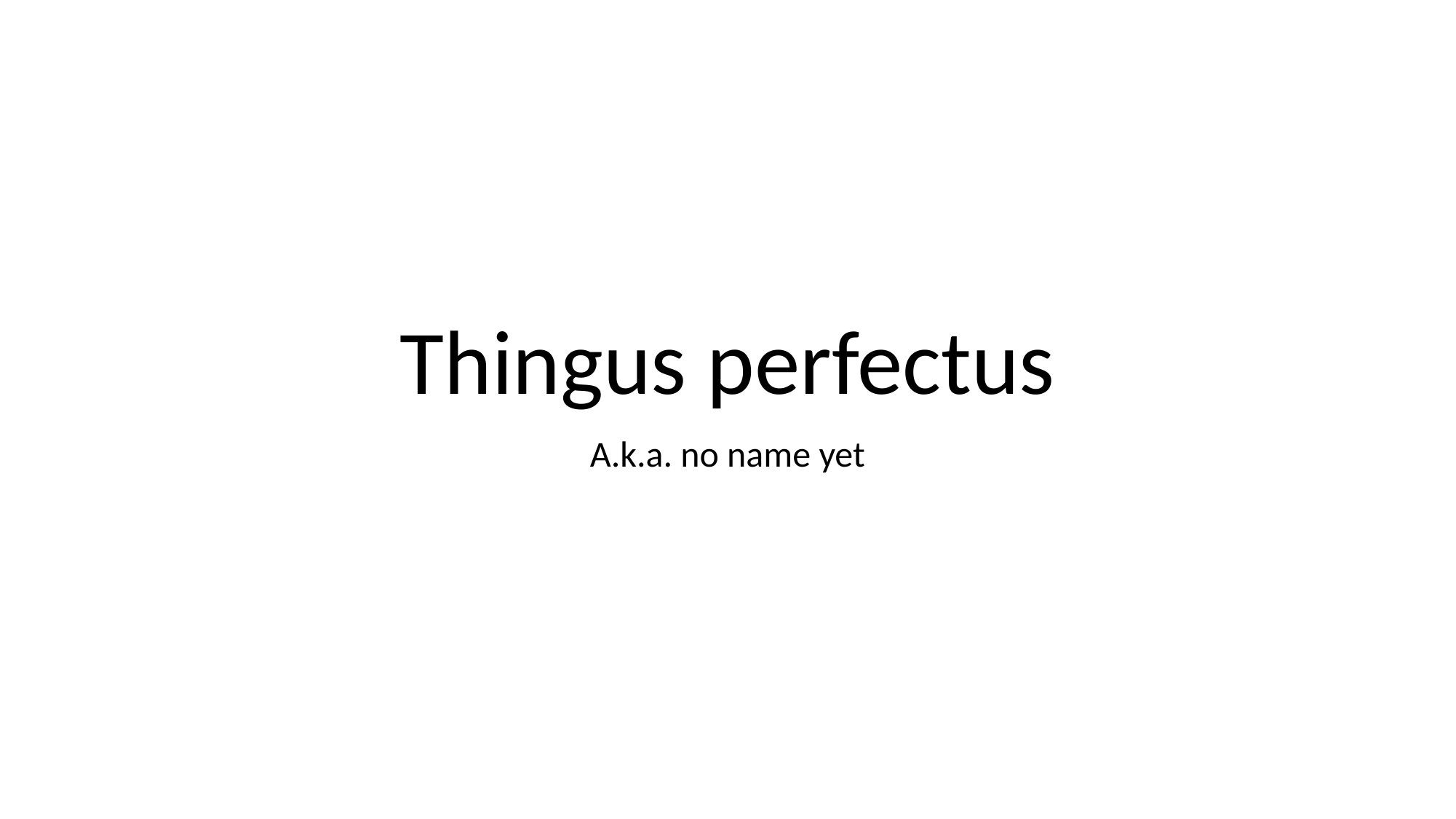

# Thingus perfectus
A.k.a. no name yet